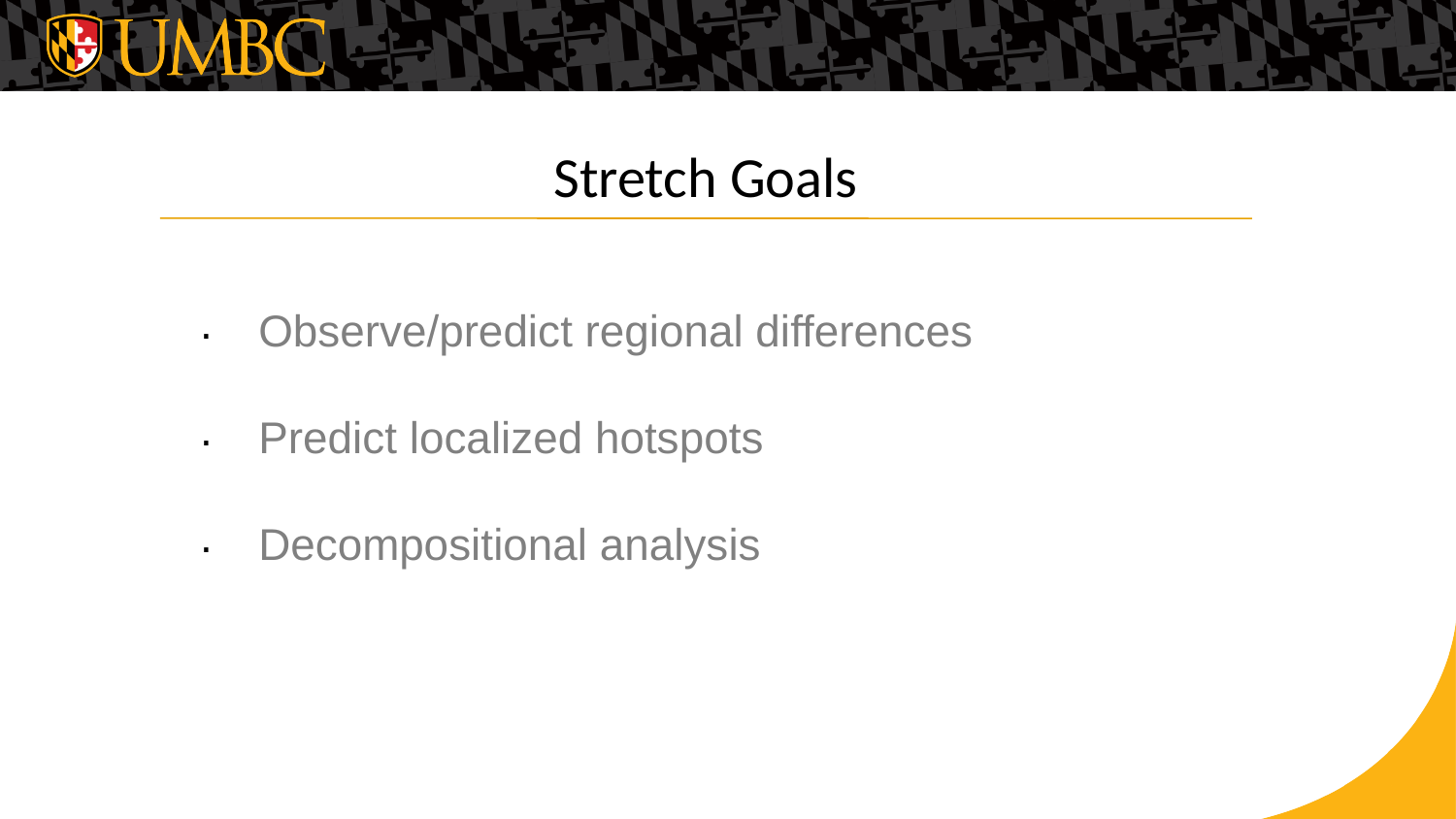

Stretch Goals

Observe/predict regional differences
Predict localized hotspots
Decompositional analysis